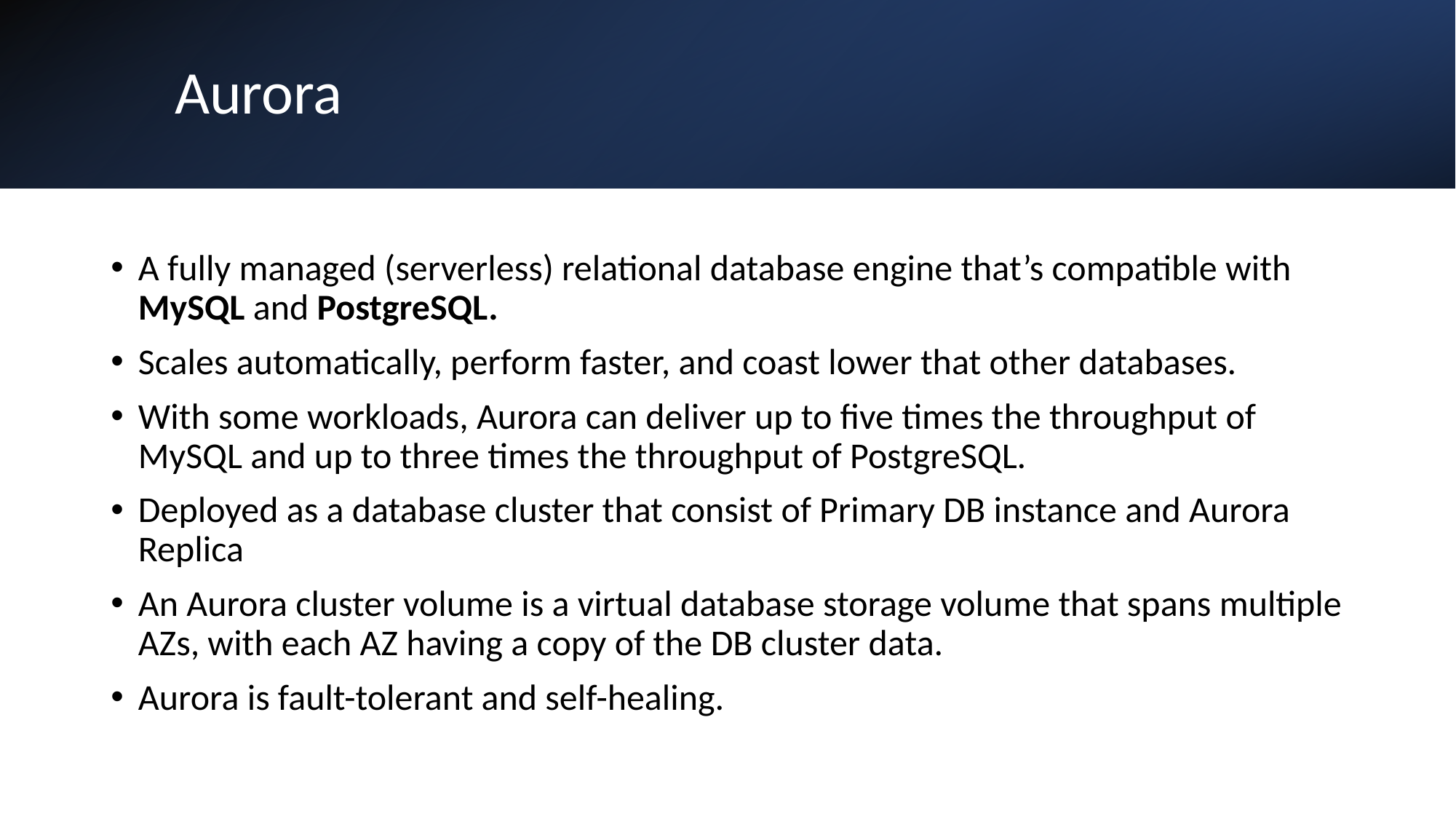

# Aurora
A fully managed (serverless) relational database engine that’s compatible with MySQL and PostgreSQL.
Scales automatically, perform faster, and coast lower that other databases.
With some workloads, Aurora can deliver up to five times the throughput of MySQL and up to three times the throughput of PostgreSQL.
Deployed as a database cluster that consist of Primary DB instance and Aurora Replica
An Aurora cluster volume is a virtual database storage volume that spans multiple AZs, with each AZ having a copy of the DB cluster data.
Aurora is fault-tolerant and self-healing.